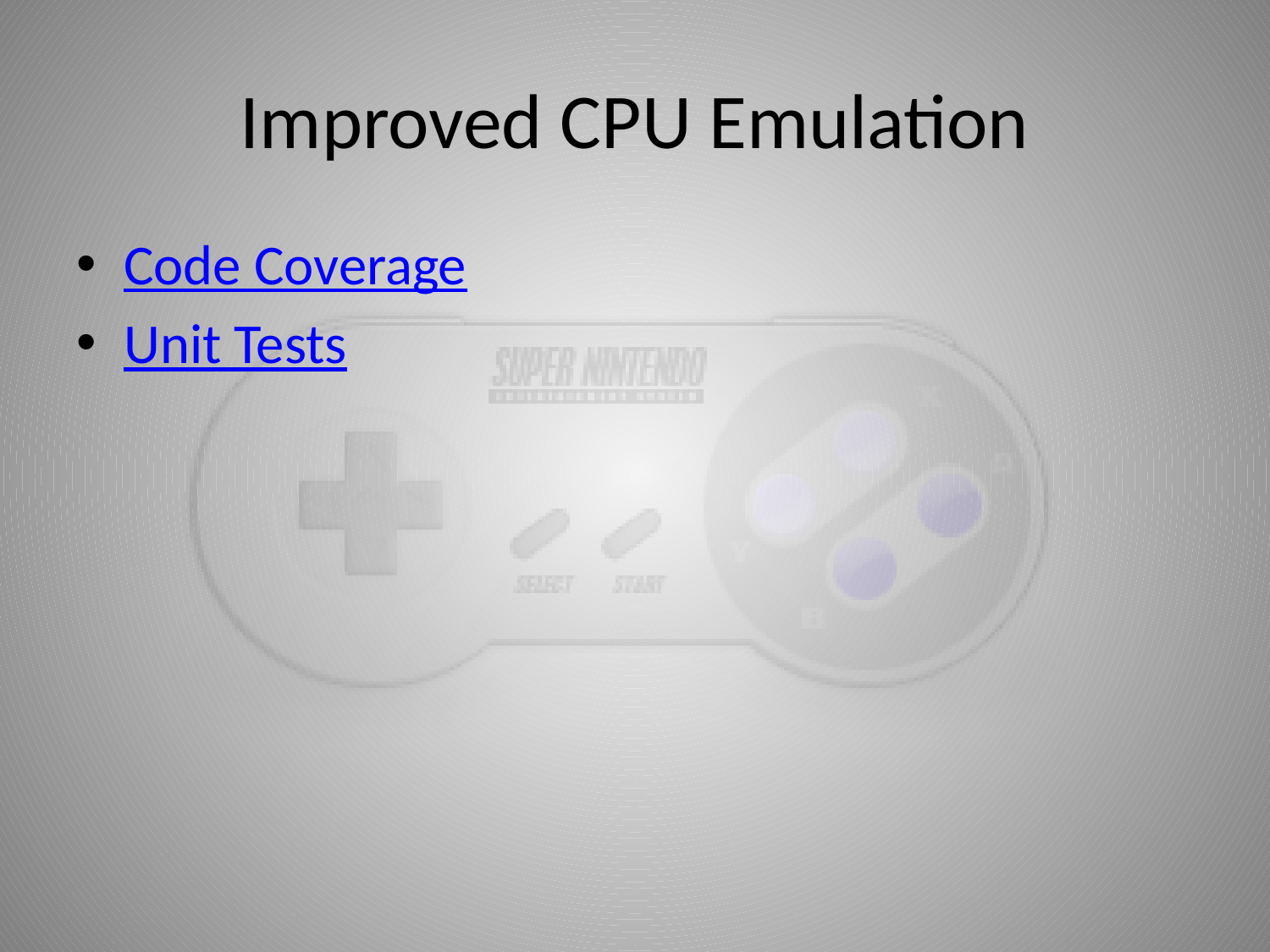

# Improved CPU Emulation
Code Coverage
Unit Tests